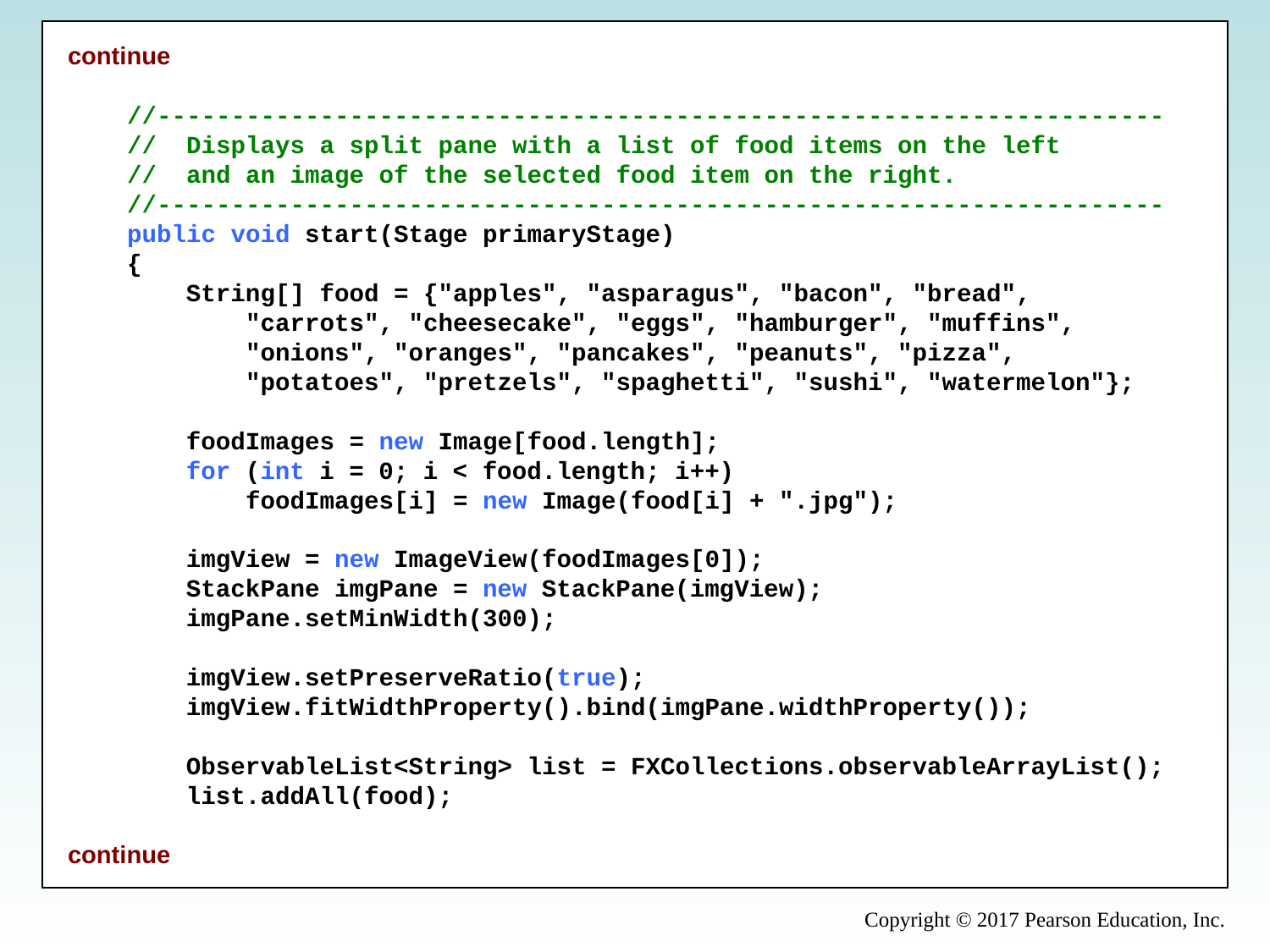

continue

    //--------------------------------------------------------------------
    //  Displays a split pane with a list of food items on the left
    //  and an image of the selected food item on the right.
    //--------------------------------------------------------------------
    public void start(Stage primaryStage)
    {
        String[] food = {"apples", "asparagus", "bacon", "bread",
            "carrots", "cheesecake", "eggs", "hamburger", "muffins",
            "onions", "oranges", "pancakes", "peanuts", "pizza",
            "potatoes", "pretzels", "spaghetti", "sushi", "watermelon"};

        foodImages = new Image[food.length];
        for (int i = 0; i < food.length; i++)
            foodImages[i] = new Image(food[i] + ".jpg");

        imgView = new ImageView(foodImages[0]);
        StackPane imgPane = new StackPane(imgView);
        imgPane.setMinWidth(300);

        imgView.setPreserveRatio(true);
        imgView.fitWidthProperty().bind(imgPane.widthProperty());

        ObservableList<String> list = FXCollections.observableArrayList();
        list.addAll(food);

continue
Copyright © 2017 Pearson Education, Inc.